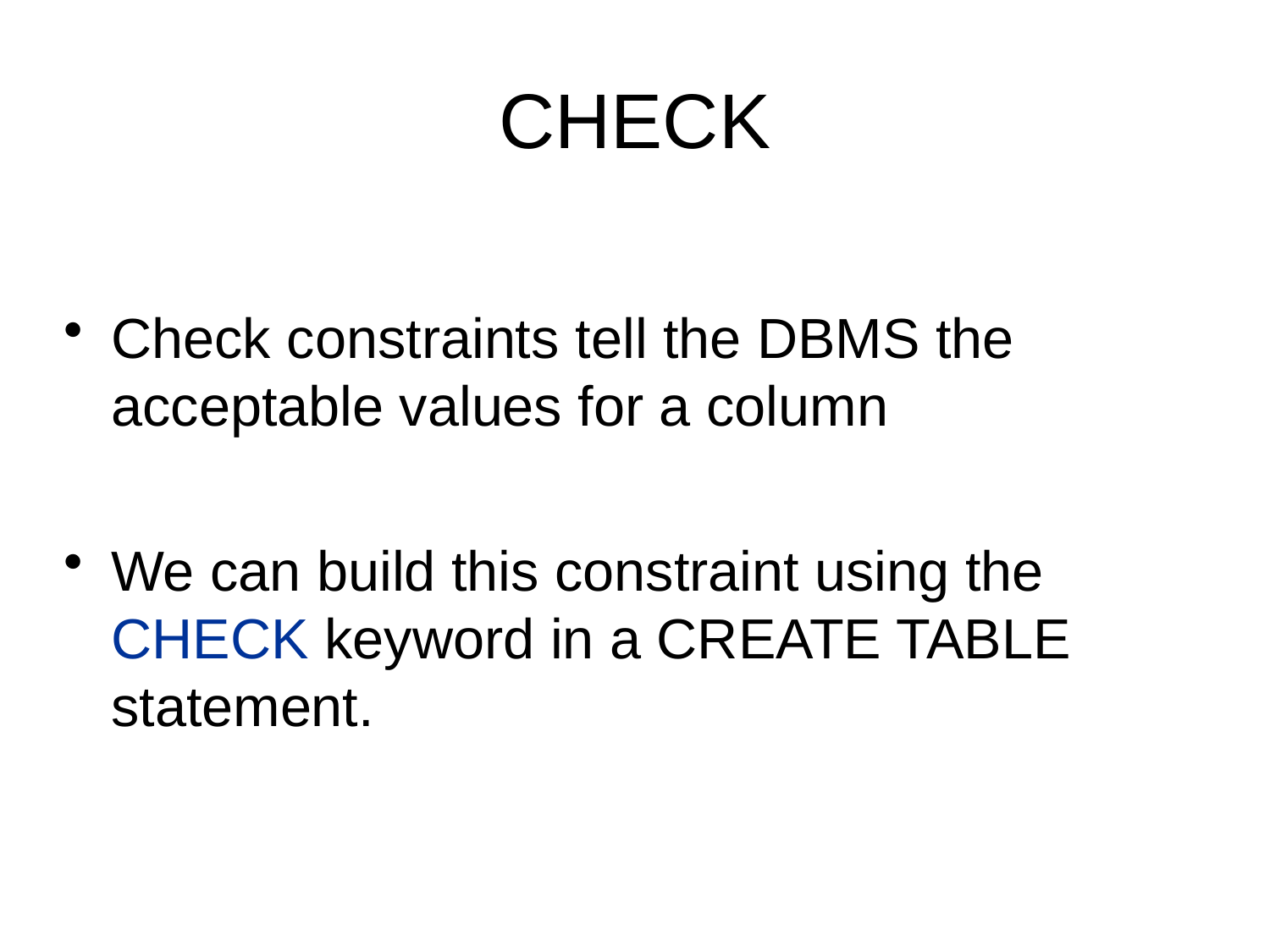

CHECK

Check constraints tell the DBMS the acceptable values for a column

We can build this constraint using the CHECK keyword in a CREATE TABLE statement.